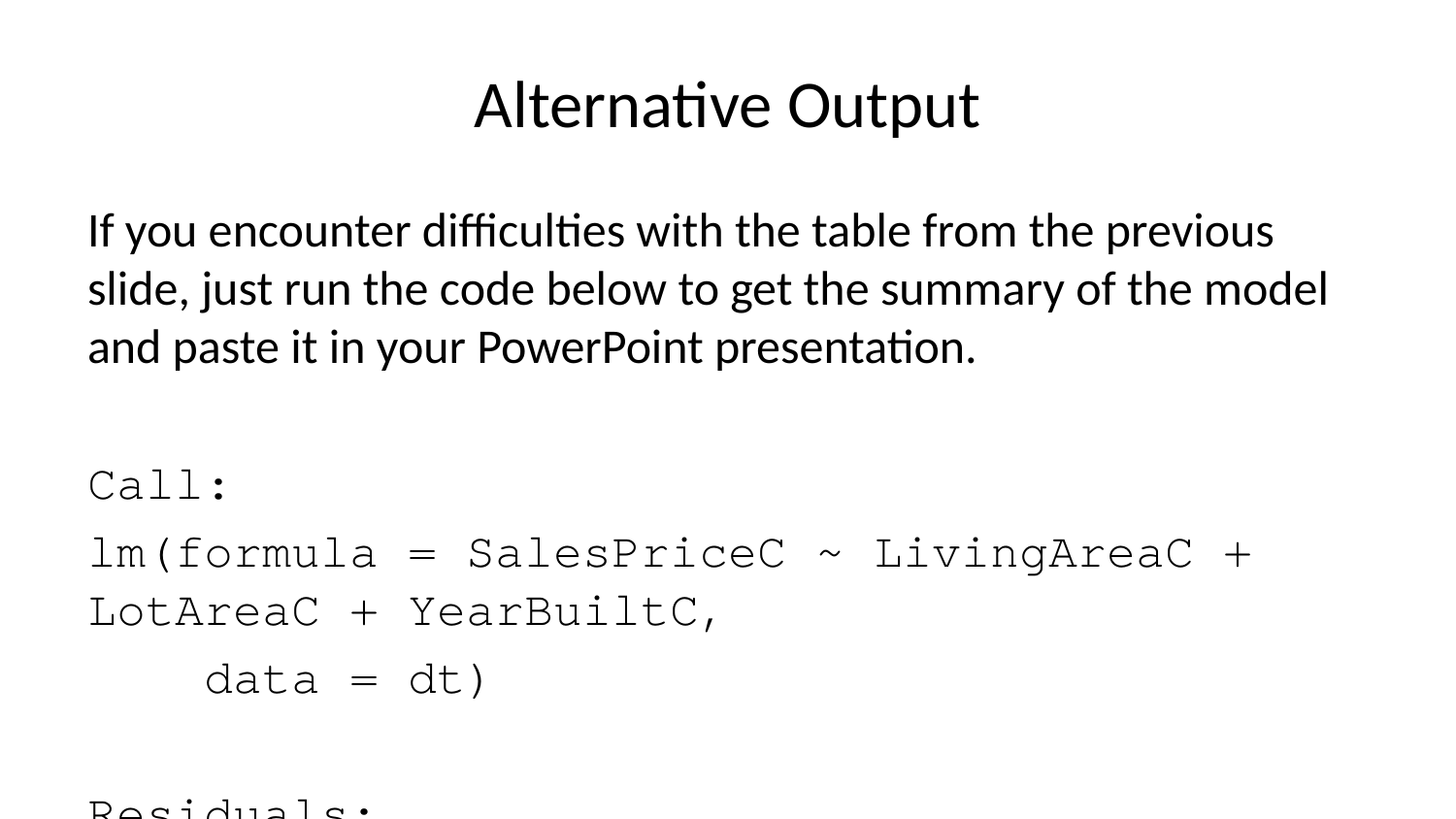

# Alternative Output
If you encounter difficulties with the table from the previous slide, just run the code below to get the summary of the model and paste it in your PowerPoint presentation.

Call:
lm(formula = SalesPriceC ~ LivingAreaC + LotAreaC + YearBuiltC,
    data = dt)

Residuals:
    Min      1Q  Median      3Q     Max
-490.53  -25.99   -2.58   18.31  308.09

Coefficients:
             Estimate Std. Error t value Pr(>|t|)
(Intercept) 1.808e+02  8.525e-01 212.082  < 2e-16 ***
LivingAreaC 9.169e-02  1.816e-03  50.502  < 2e-16 ***
LotAreaC    9.243e-04  1.130e-04   8.177 4.28e-16 ***
YearBuiltC  1.099e+00  2.909e-02  37.781  < 2e-16 ***
---
Signif. codes:  0 '***' 0.001 '**' 0.01 '*' 0.05 '.' 0.1 ' ' 1

Residual standard error: 46.14 on 2926 degrees of freedom
Multiple R-squared:  0.6667,    Adjusted R-squared:  0.6664
F-statistic:  1951 on 3 and 2926 DF,  p-value: < 2.2e-16